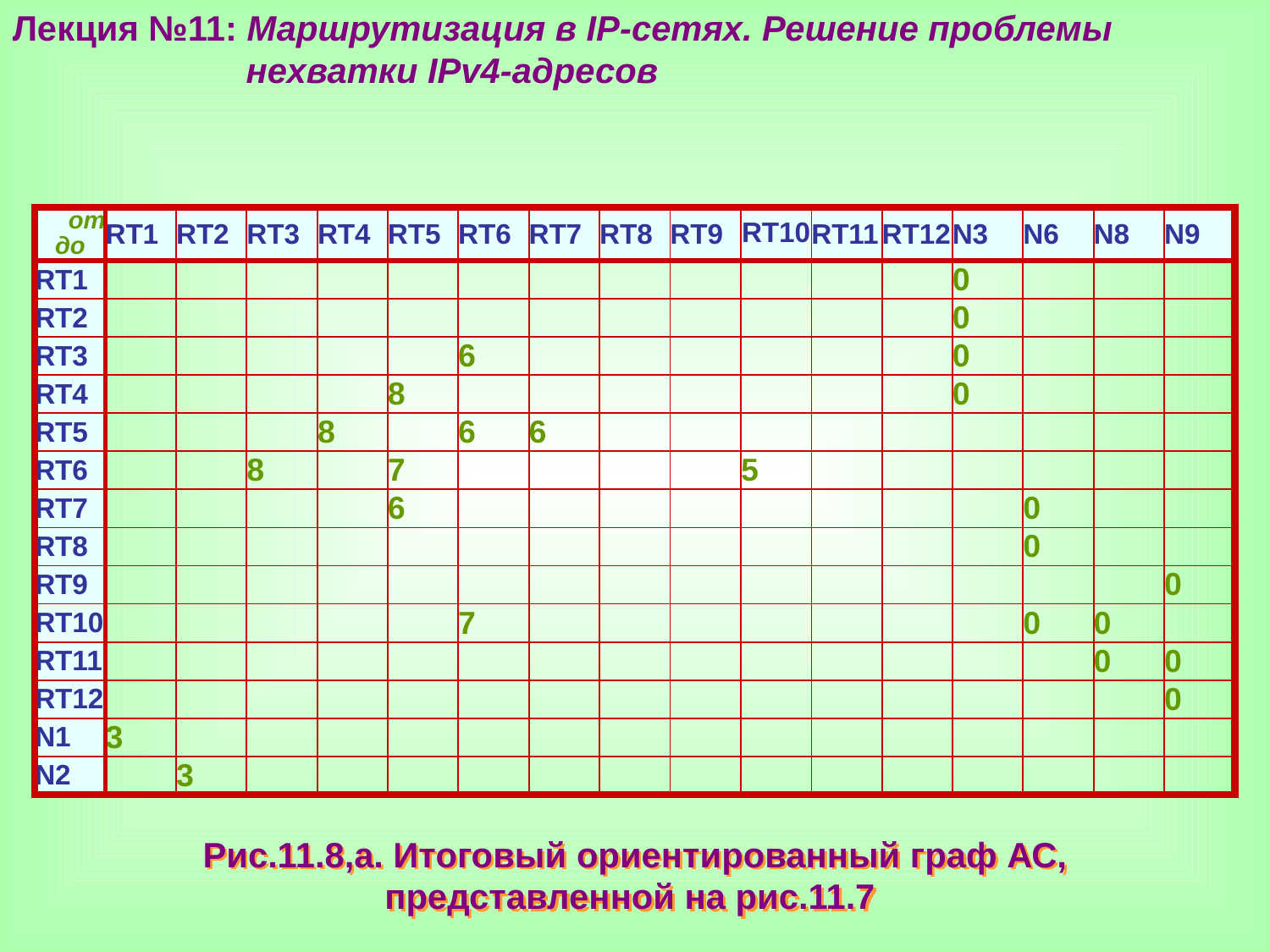

Лекция №11: Маршрутизация в IP-сетях. Решение проблемы
                        нехватки IPv4-адресов
| от до | RT1 | RT2 | RT3 | RT4 | RT5 | RT6 | RT7 | RT8 | RT9 | RT10 | RT11 | RT12 | N3 | N6 | N8 | N9 |
| --- | --- | --- | --- | --- | --- | --- | --- | --- | --- | --- | --- | --- | --- | --- | --- | --- |
| RT1 |  |  |  |  |  |  |  |  |  |  |  |  | 0 |  |  |  |
| RT2 |  |  |  |  |  |  |  |  |  |  |  |  | 0 |  |  |  |
| RT3 |  |  |  |  |  | 6 |  |  |  |  |  |  | 0 |  |  |  |
| RT4 |  |  |  |  | 8 |  |  |  |  |  |  |  | 0 |  |  |  |
| RT5 |  |  |  | 8 |  | 6 | 6 |  |  |  |  |  |  |  |  |  |
| RT6 |  |  | 8 |  | 7 |  |  |  |  | 5 |  |  |  |  |  |  |
| RT7 |  |  |  |  | 6 |  |  |  |  |  |  |  |  | 0 |  |  |
| RT8 |  |  |  |  |  |  |  |  |  |  |  |  |  | 0 |  |  |
| RT9 |  |  |  |  |  |  |  |  |  |  |  |  |  |  |  | 0 |
| RT10 |  |  |  |  |  | 7 |  |  |  |  |  |  |  | 0 | 0 |  |
| RT11 |  |  |  |  |  |  |  |  |  |  |  |  |  |  | 0 | 0 |
| RT12 |  |  |  |  |  |  |  |  |  |  |  |  |  |  |  | 0 |
| N1 | 3 |  |  |  |  |  |  |  |  |  |  |  |  |  |  |  |
| N2 |  | 3 |  |  |  |  |  |  |  |  |  |  |  |  |  |  |
Рис.11.8,а. Итоговый ориентированный граф АС,
представленной на рис.11.7